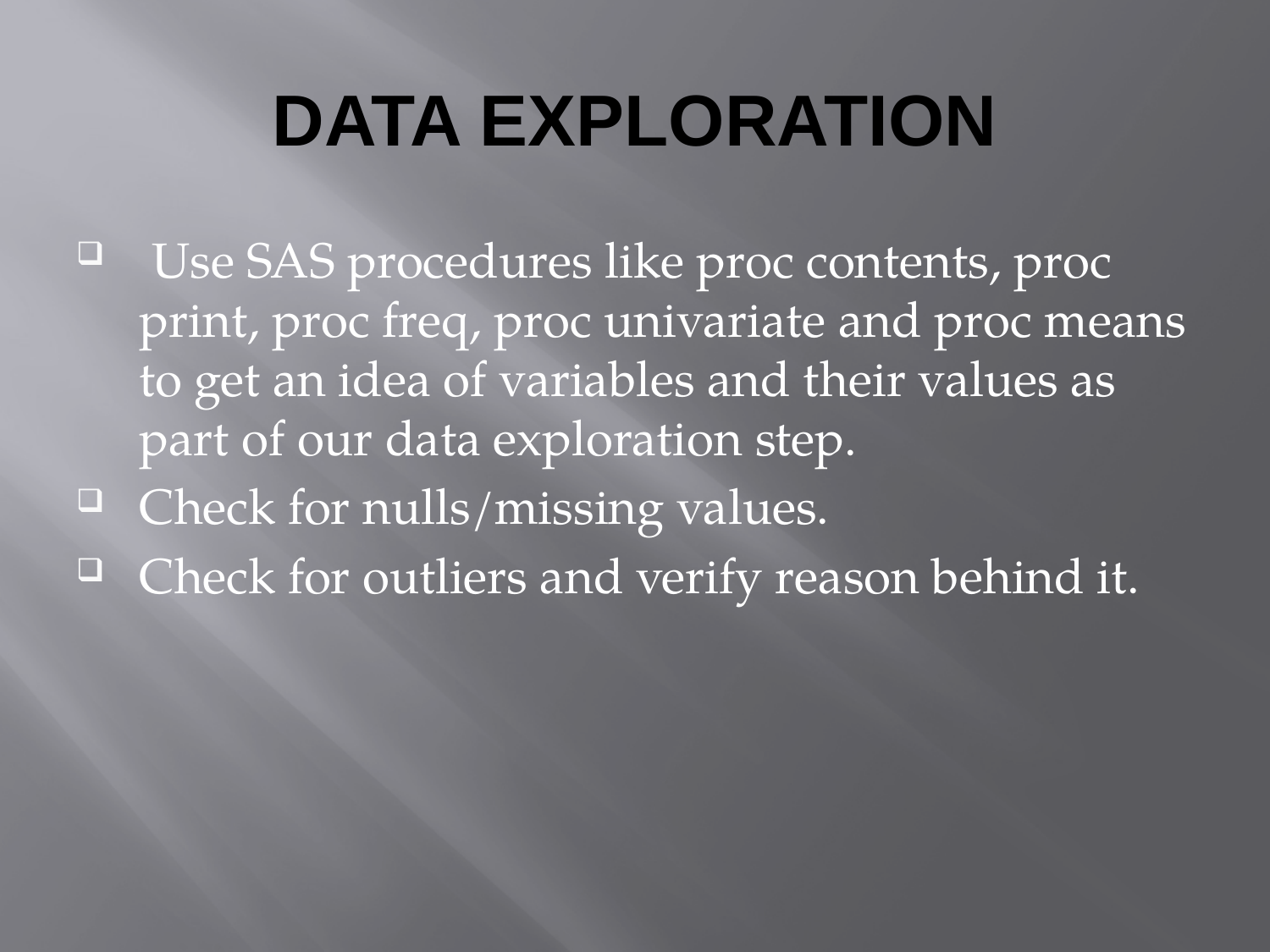

# DATA EXPLORATION
 Use SAS procedures like proc contents, proc print, proc freq, proc univariate and proc means to get an idea of variables and their values as part of our data exploration step.
Check for nulls/missing values.
Check for outliers and verify reason behind it.